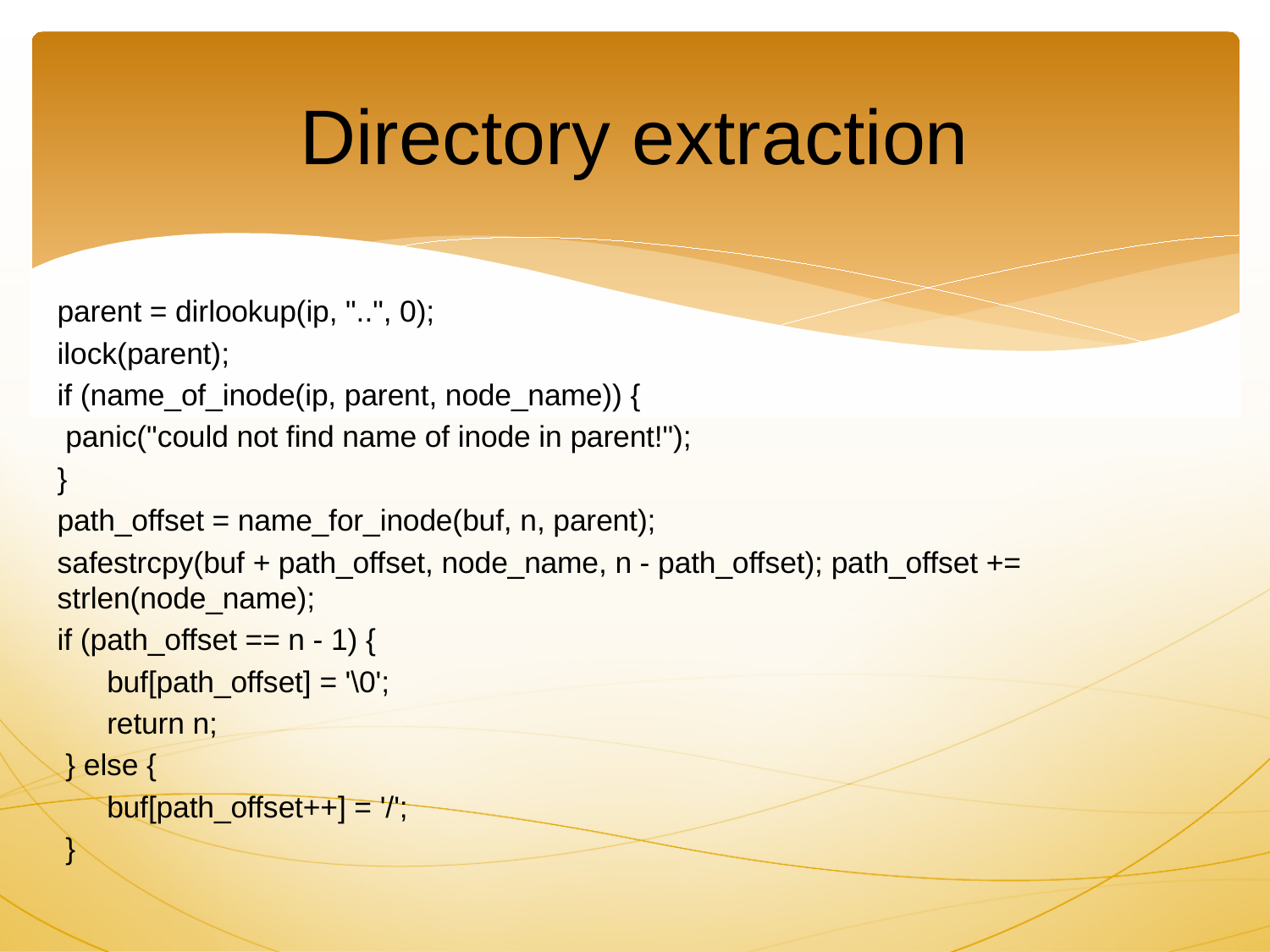

Directory extraction
parent = dirlookup(ip, "..", 0);
ilock(parent);
if (name_of_inode(ip, parent, node_name)) {
 panic("could not find name of inode in parent!");
}
path_offset = name_for_inode(buf, n, parent);
safestrcpy(buf + path_offset, node_name, n - path_offset); path_offset += strlen(node_name);
if (path_offset == n - 1) {
      buf[path_offset] = '\0';
      return n;
 } else {
      buf[path_offset++] = '/';
 }